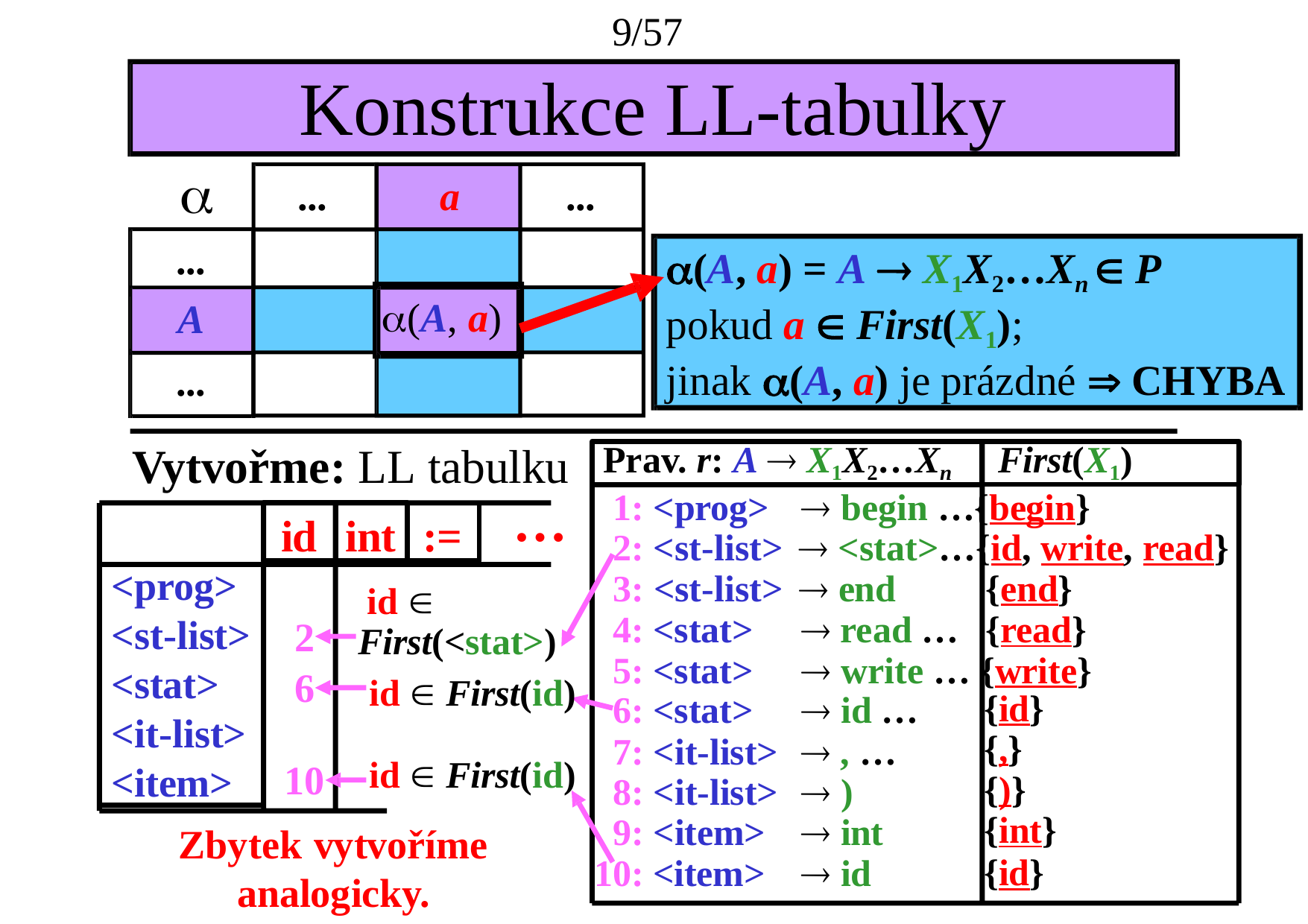

9/57
# Konstrukce LL-tabulky

α
...
A
...

...	a	...

α(A, a) = A → X1X2…Xn ∈ P
pokud a ∈ First(X1);
jinak α(A, a) je prázdné ⇒ CHYBA

α(A, a)
t(p, a)

Vytvořme: LL tabulku

Prav. r: A → X1X2…Xn
First(X1)
1: <prog>	→ begin …{begin}
…

id

int
:=
2: <st-list> → <stat>…{id, write, read}
3: <st-list> → end	{end}
<prog>
<st-list>
<stat>
<it-list>
<item>
id ∈
First(<stat>)
id ∈ First(id)
id ∈ First(id)
4: <stat>	→ read …	{read} 5: <stat>	→ write … {write}
2
6

{id}
{,}
{)}
{int}
{id}
6: <stat>	→ id …
7: <it-list>	→ , … 8: <it-list>	→ )
10

9: <item>	→ int
Zbytek vytvoříme analogicky.
10: <item>	→ id